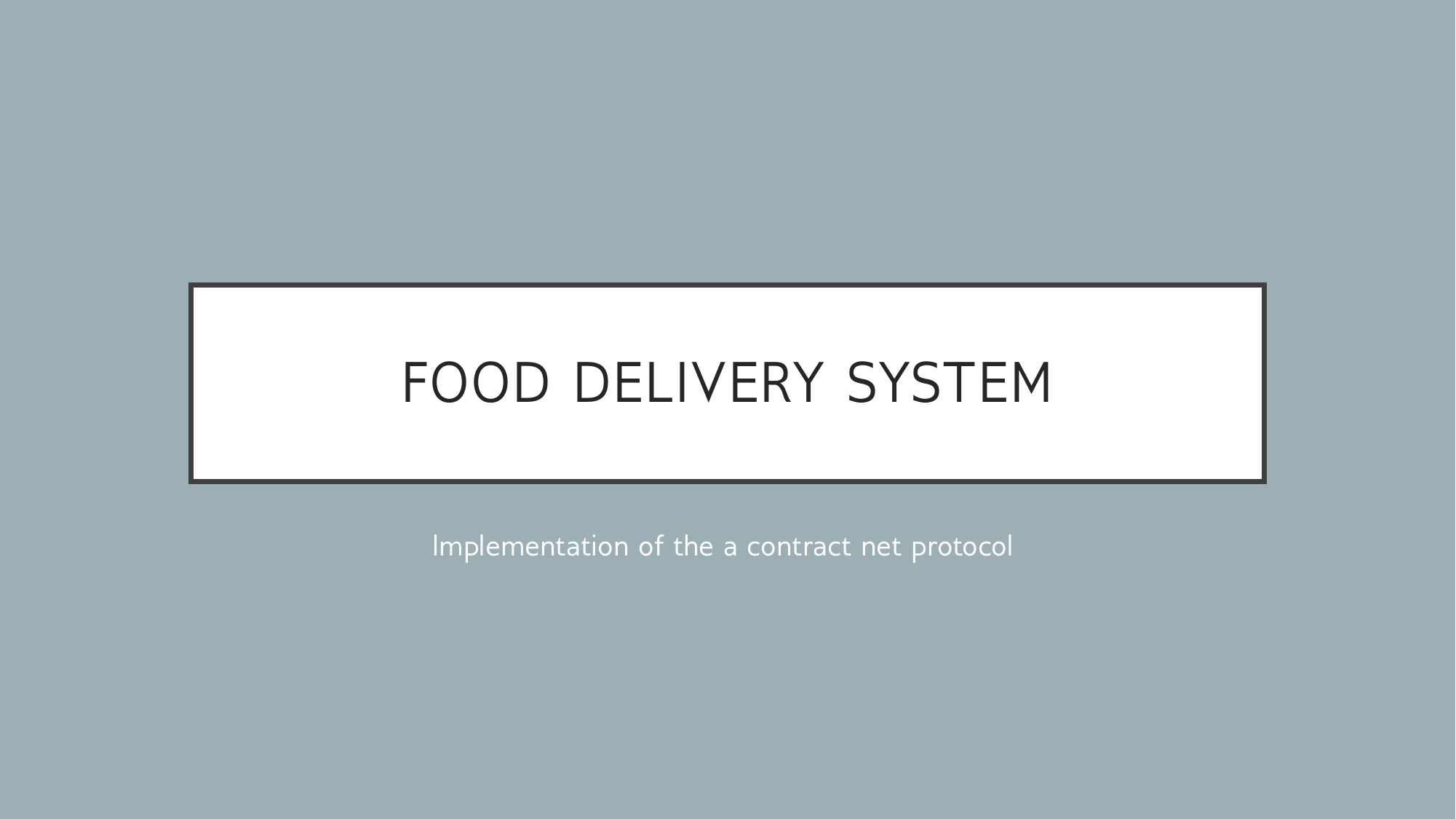

# Food Delivery System
Implementation of the a contract net protocol